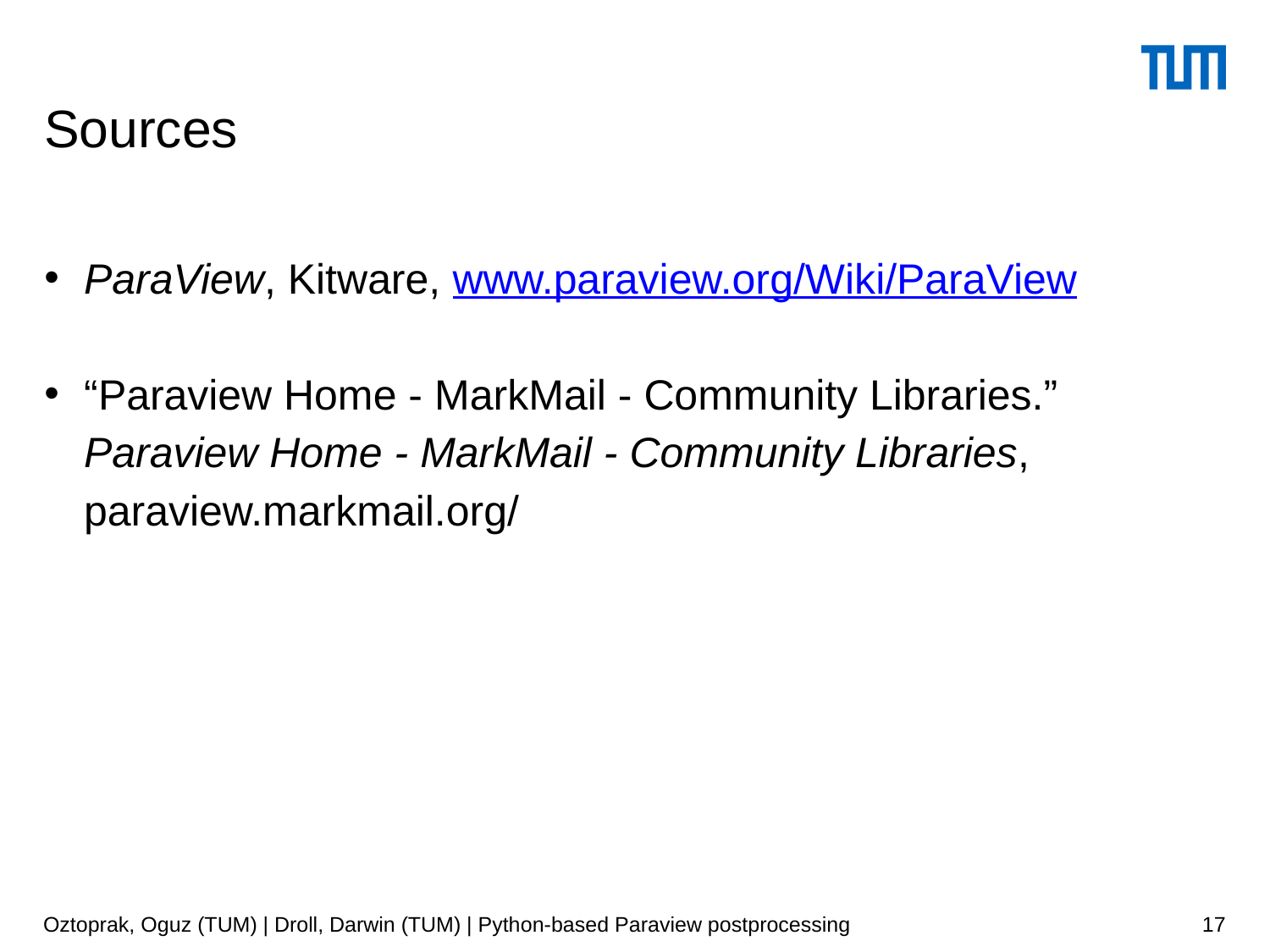

Sources
ParaView, Kitware, www.paraview.org/Wiki/ParaView

“Paraview Home - MarkMail - Community Libraries.” Paraview Home - MarkMail - Community Libraries, paraview.markmail.org/

Oztoprak, Oguz (TUM) | Droll, Darwin (TUM) | Python-based Paraview postprocessing
17